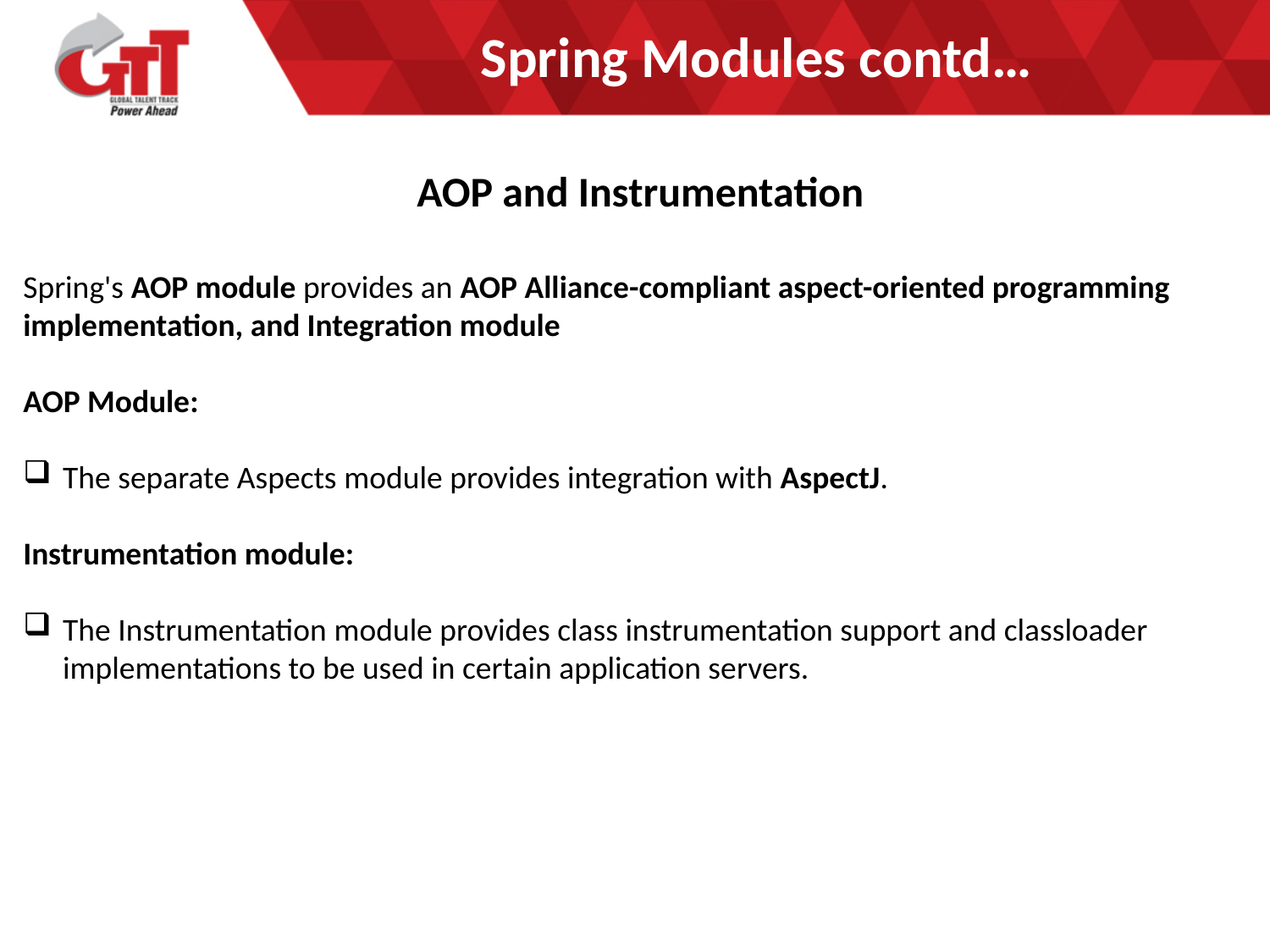

# Spring Modules contd…
AOP and Instrumentation

Spring's AOP module provides an AOP Alliance-compliant aspect-oriented programming implementation, and Integration module

AOP Module:

The separate Aspects module provides integration with AspectJ.

Instrumentation module:

The Instrumentation module provides class instrumentation support and classloader implementations to be used in certain application servers.